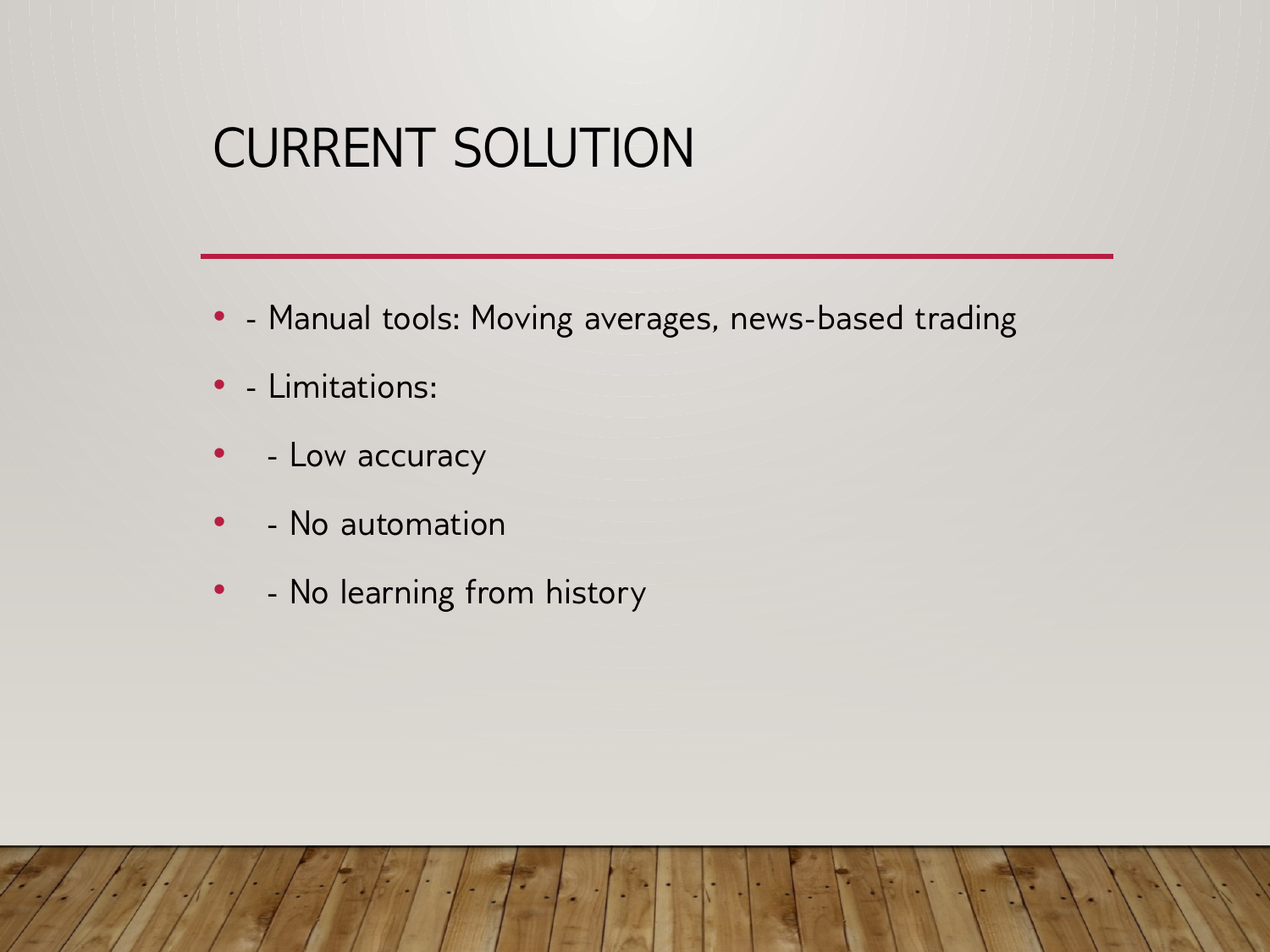

# Current Solution
- Manual tools: Moving averages, news-based trading
- Limitations:
  - Low accuracy
  - No automation
  - No learning from history